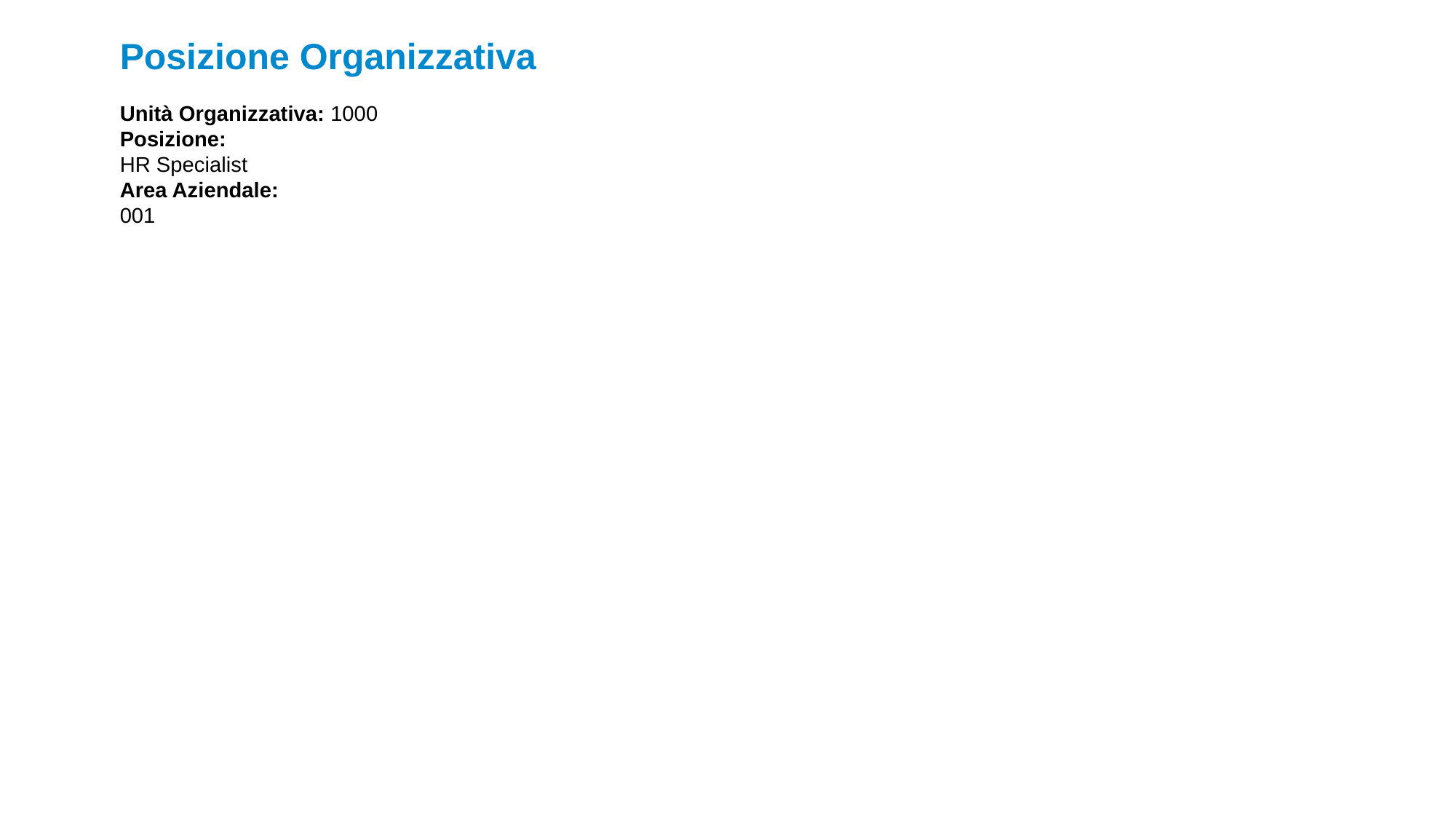

Posizione Organizzativa
Unità Organizzativa: 1000
Posizione:
HR Specialist
Area Aziendale:
001